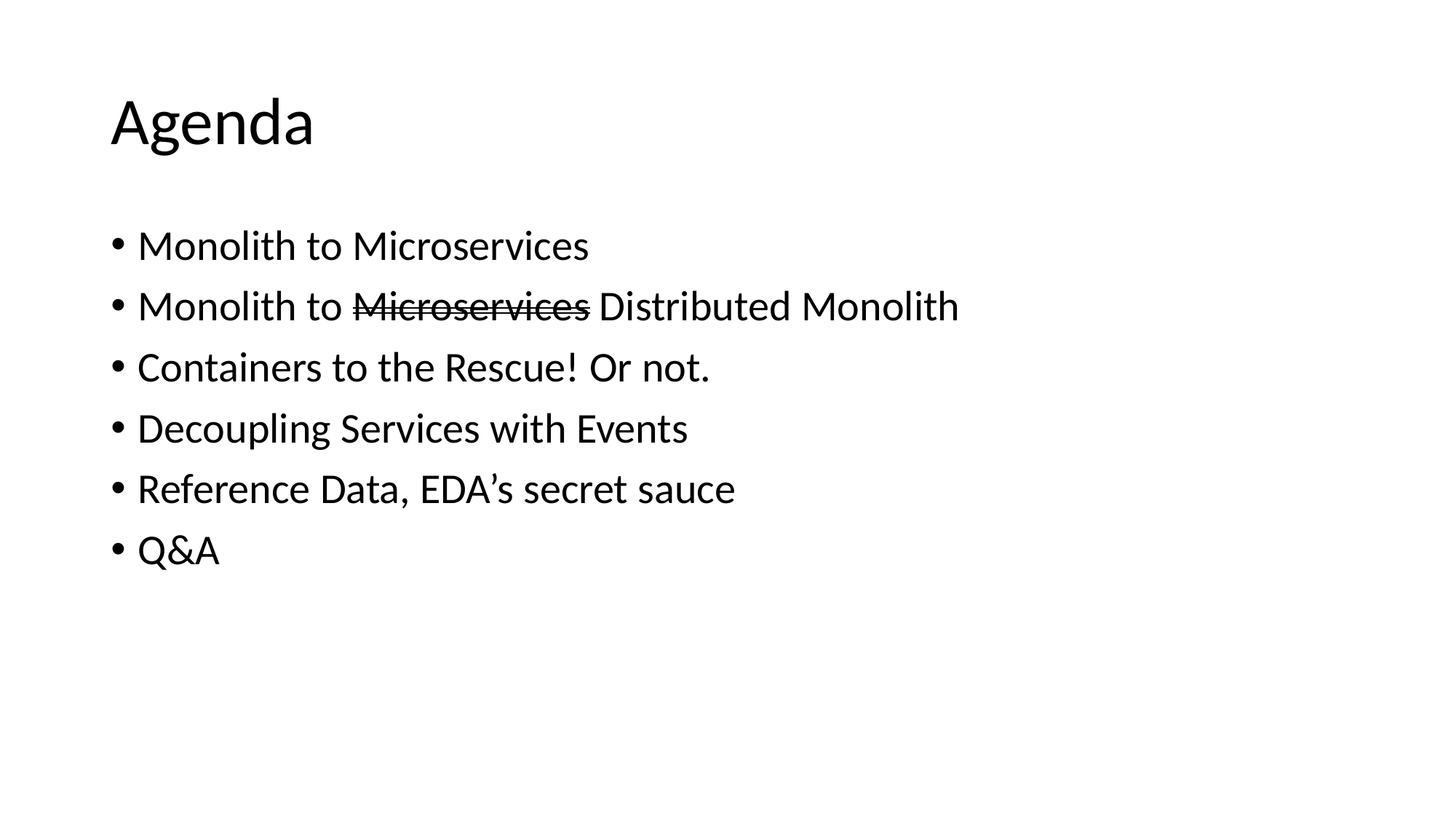

# Agenda
Monolith to Microservices
Monolith to Microservices Distributed Monolith
Containers to the Rescue! Or not.
Decoupling Services with Events
Reference Data, EDA’s secret sauce
Q&A